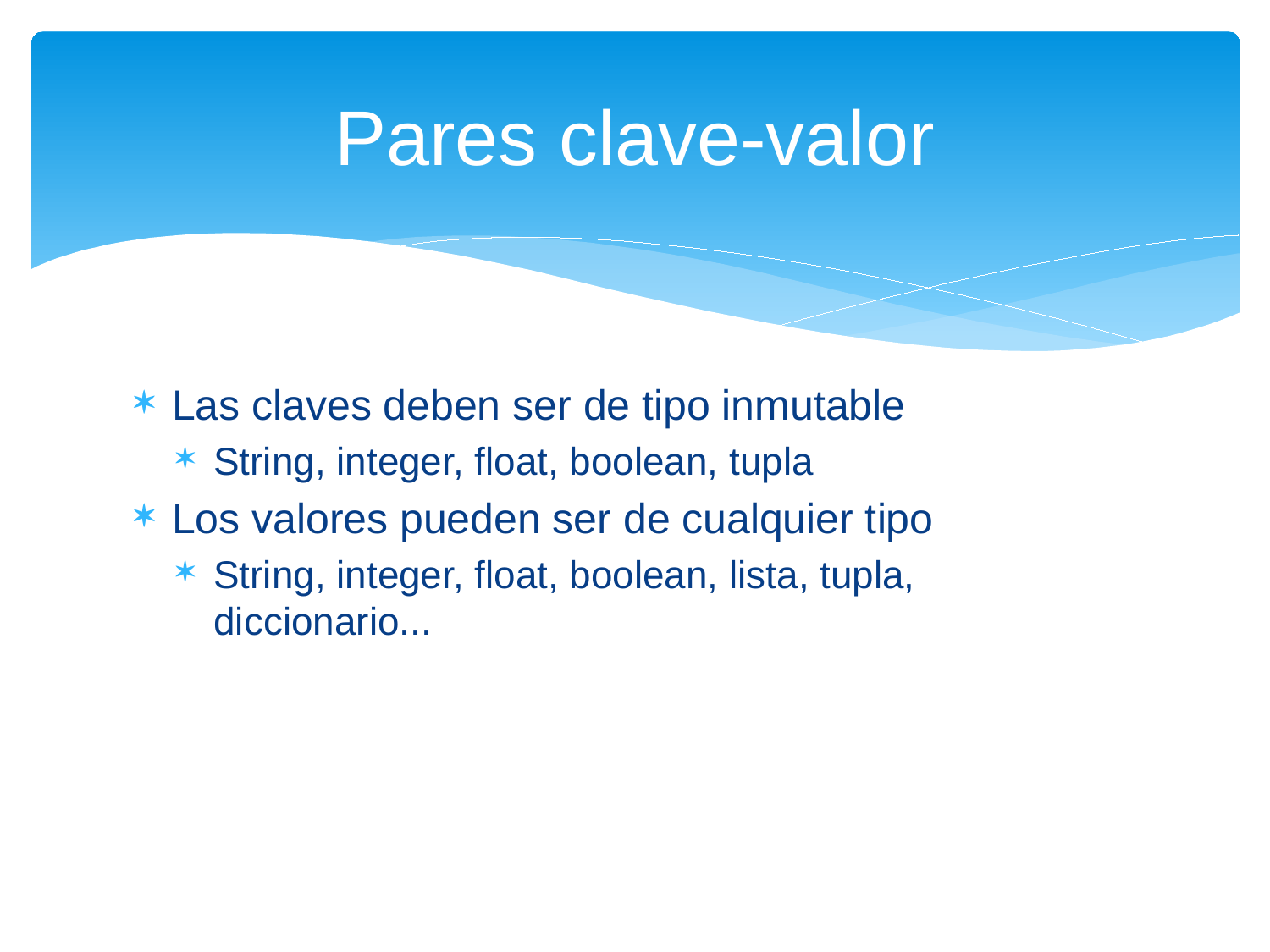

# Pares clave-valor
Las claves deben ser de tipo inmutable
String, integer, float, boolean, tupla
Los valores pueden ser de cualquier tipo
String, integer, float, boolean, lista, tupla, diccionario...